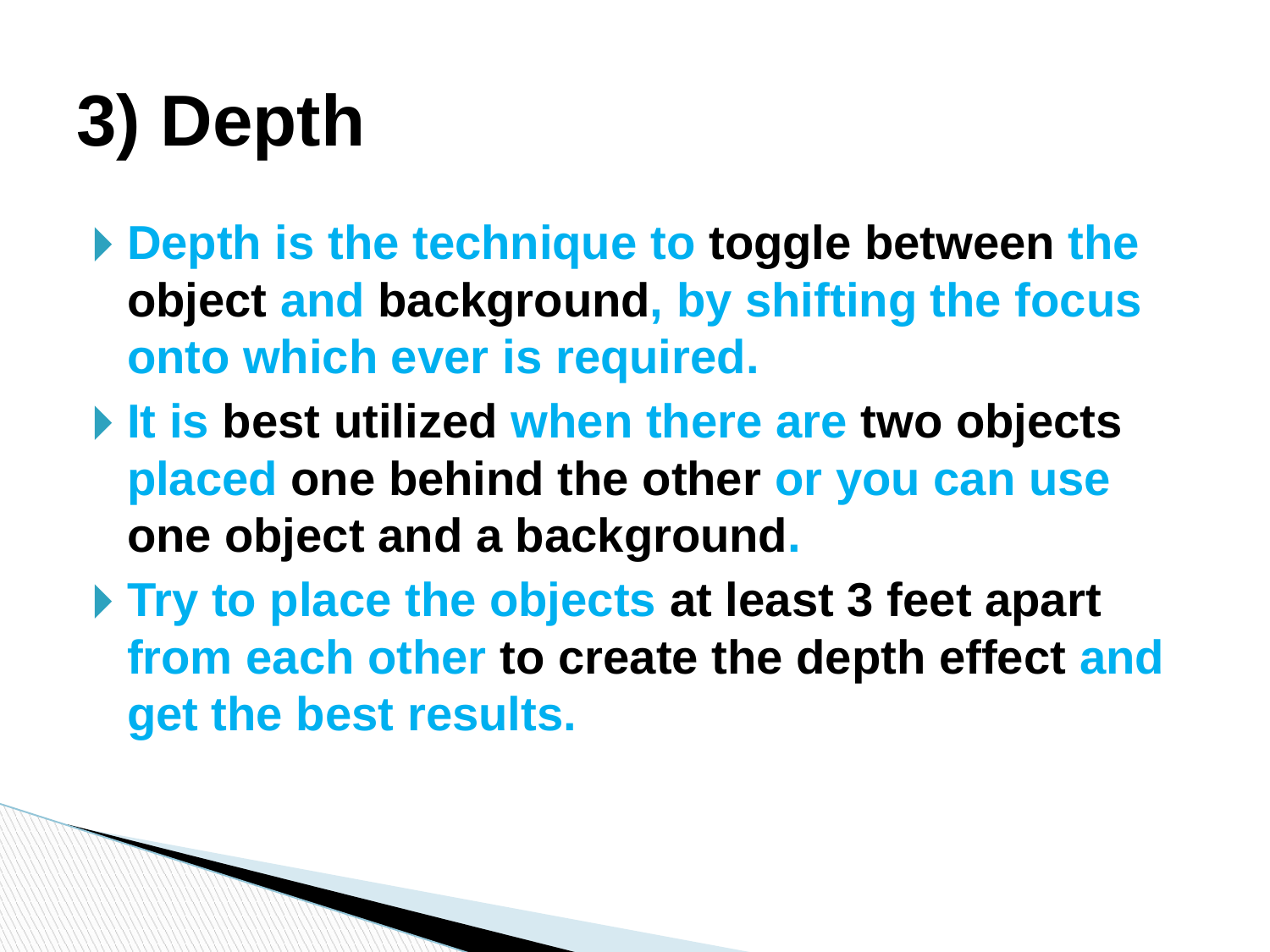

# 3) Depth
Depth is the technique to toggle between the object and background, by shifting the focus onto which ever is required.
It is best utilized when there are two objects placed one behind the other or you can use one object and a background.
Try to place the objects at least 3 feet apart from each other to create the depth effect and get the best results.